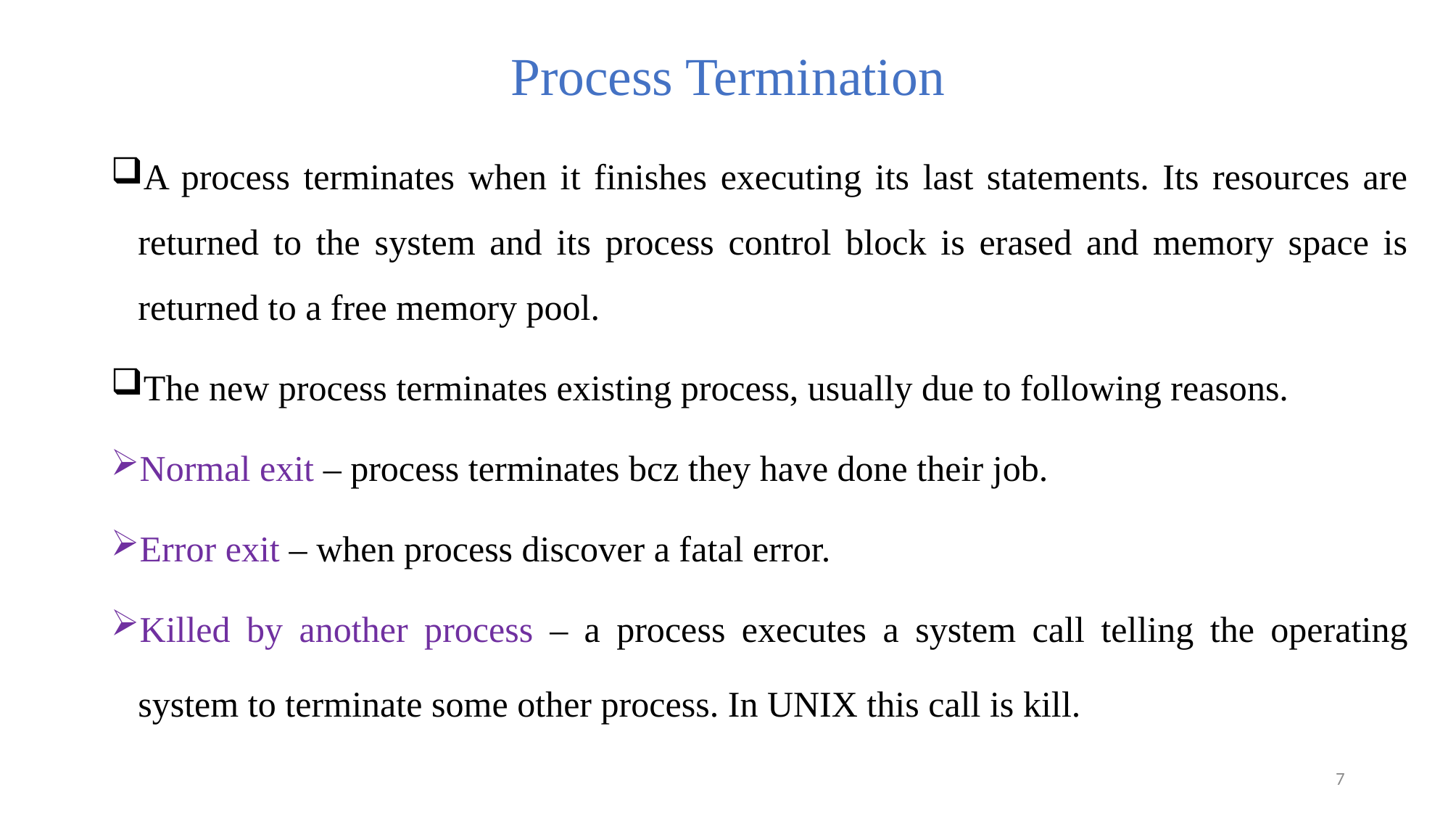

# Process Termination
A process terminates when it finishes executing its last statements. Its resources are returned to the system and its process control block is erased and memory space is returned to a free memory pool.
The new process terminates existing process, usually due to following reasons.
Normal exit – process terminates bcz they have done their job.
Error exit – when process discover a fatal error.
Killed by another process – a process executes a system call telling the operating system to terminate some other process. In UNIX this call is kill.

7